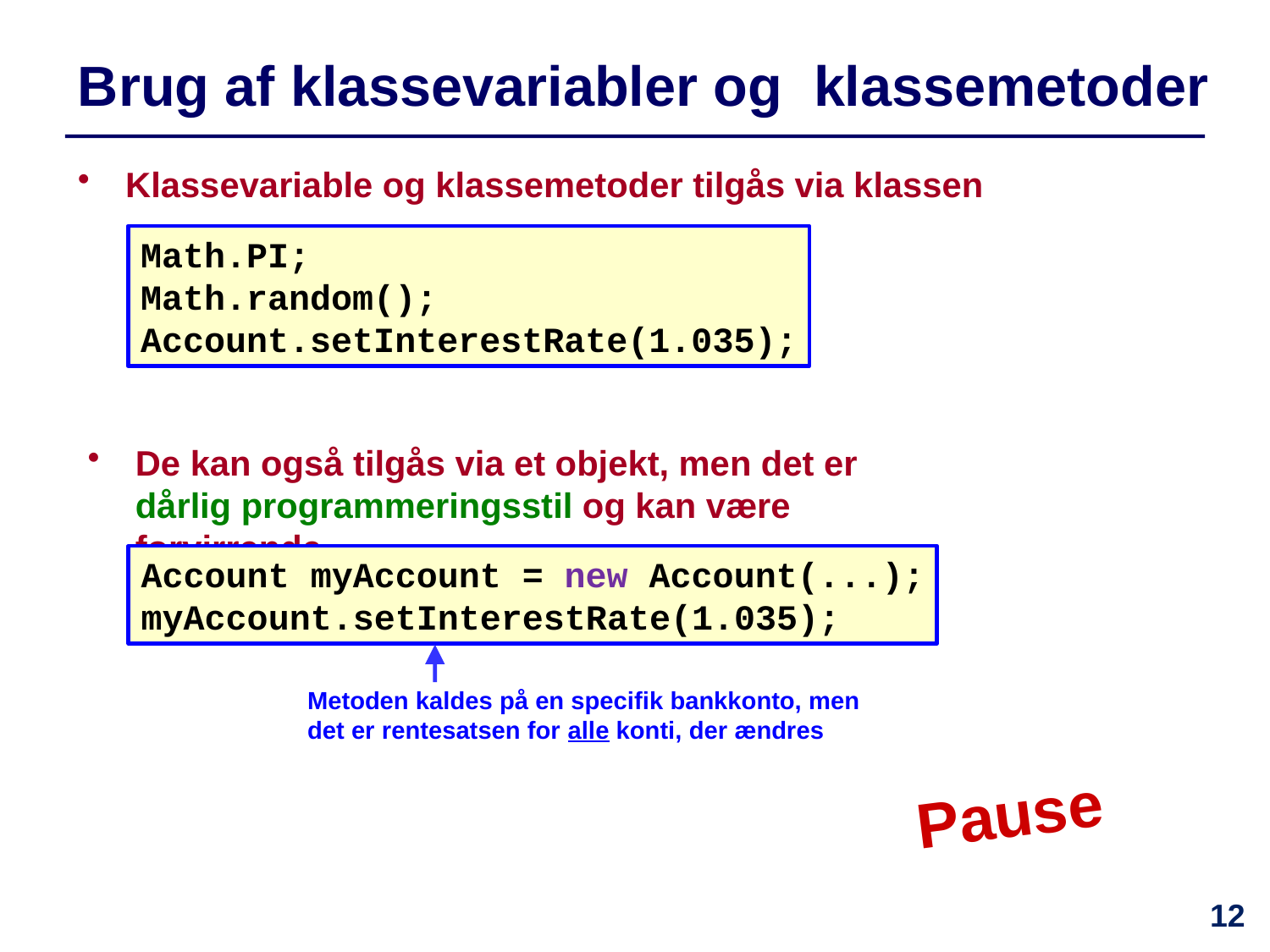

# Brug af klassevariabler og  klassemetoder
Klassevariable og klassemetoder tilgås via klassen
Math.PI;
Math.random();
Account.setInterestRate(1.035);
De kan også tilgås via et objekt, men det er dårlig programmeringsstil og kan være forvirrende
Account myAccount = new Account(...);
myAccount.setInterestRate(1.035);

Metoden kaldes på en specifik bankkonto, men det er rentesatsen for alle konti, der ændres
Pause
12